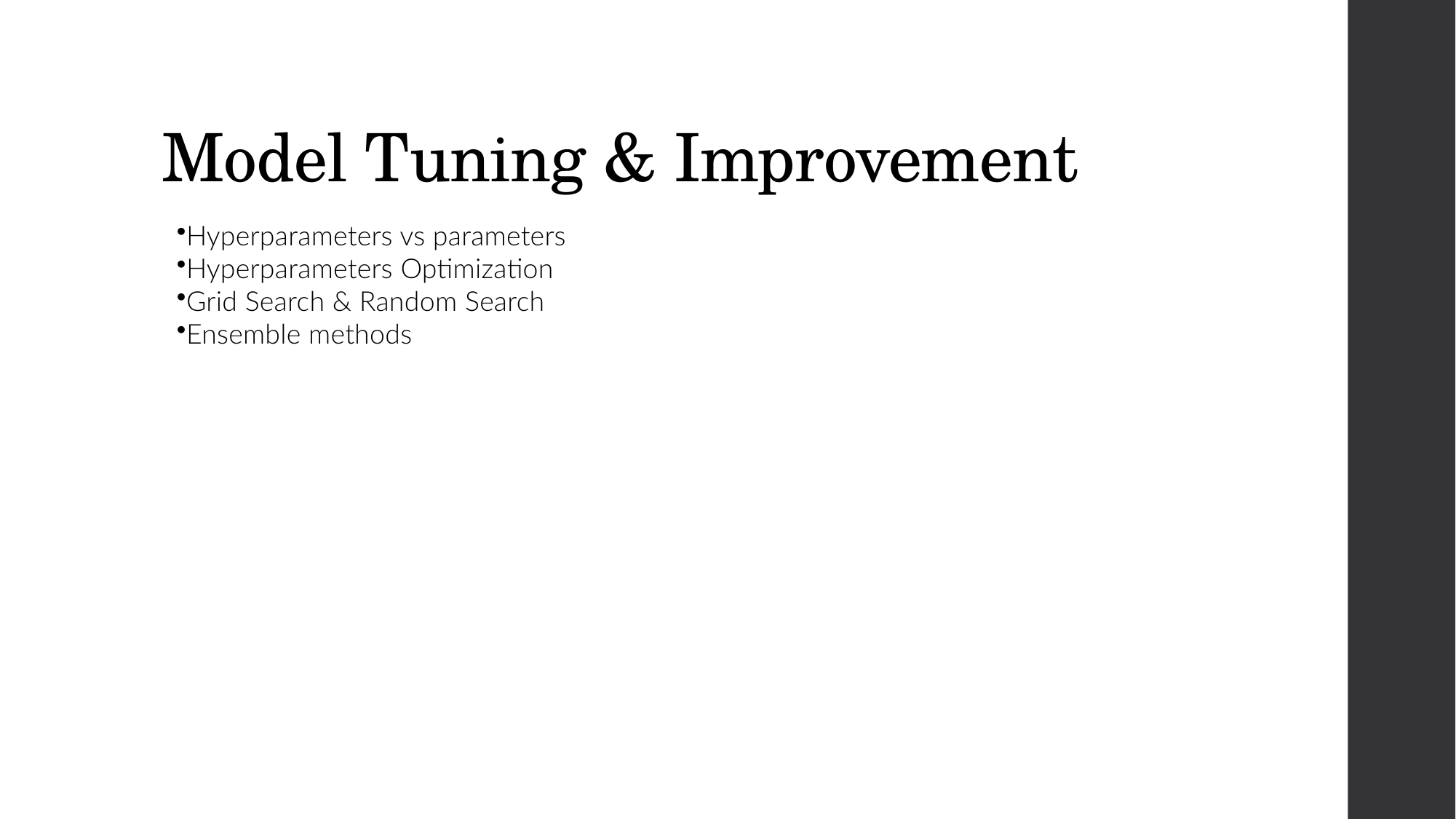

# Model Tuning & Improvement
Hyperparameters vs parameters
Hyperparameters Optimization
Grid Search & Random Search
Ensemble methods